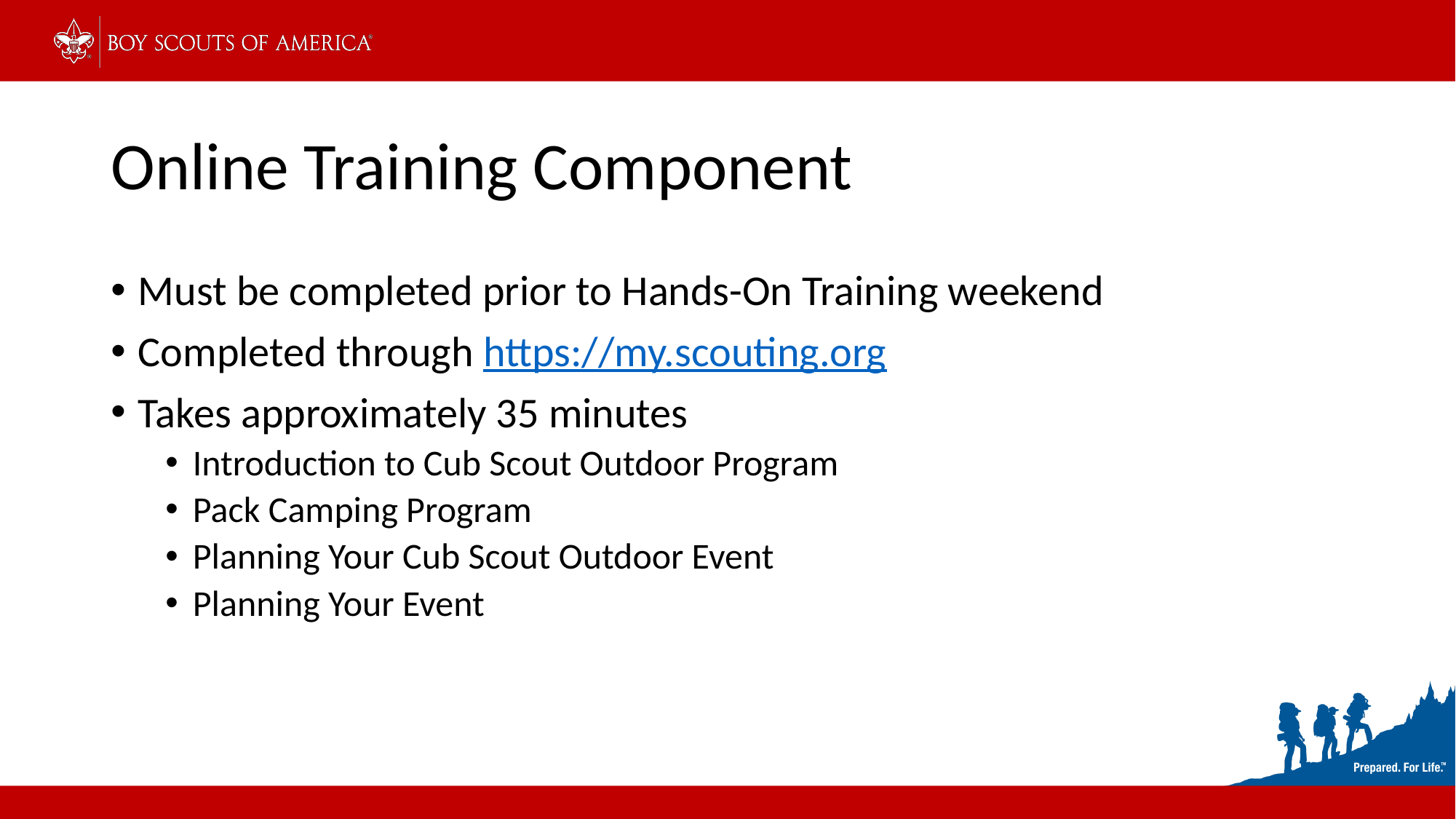

# Online Training Component
Must be completed prior to Hands-On Training weekend
Completed through https://my.scouting.org
Takes approximately 35 minutes
Introduction to Cub Scout Outdoor Program
Pack Camping Program
Planning Your Cub Scout Outdoor Event
Planning Your Event